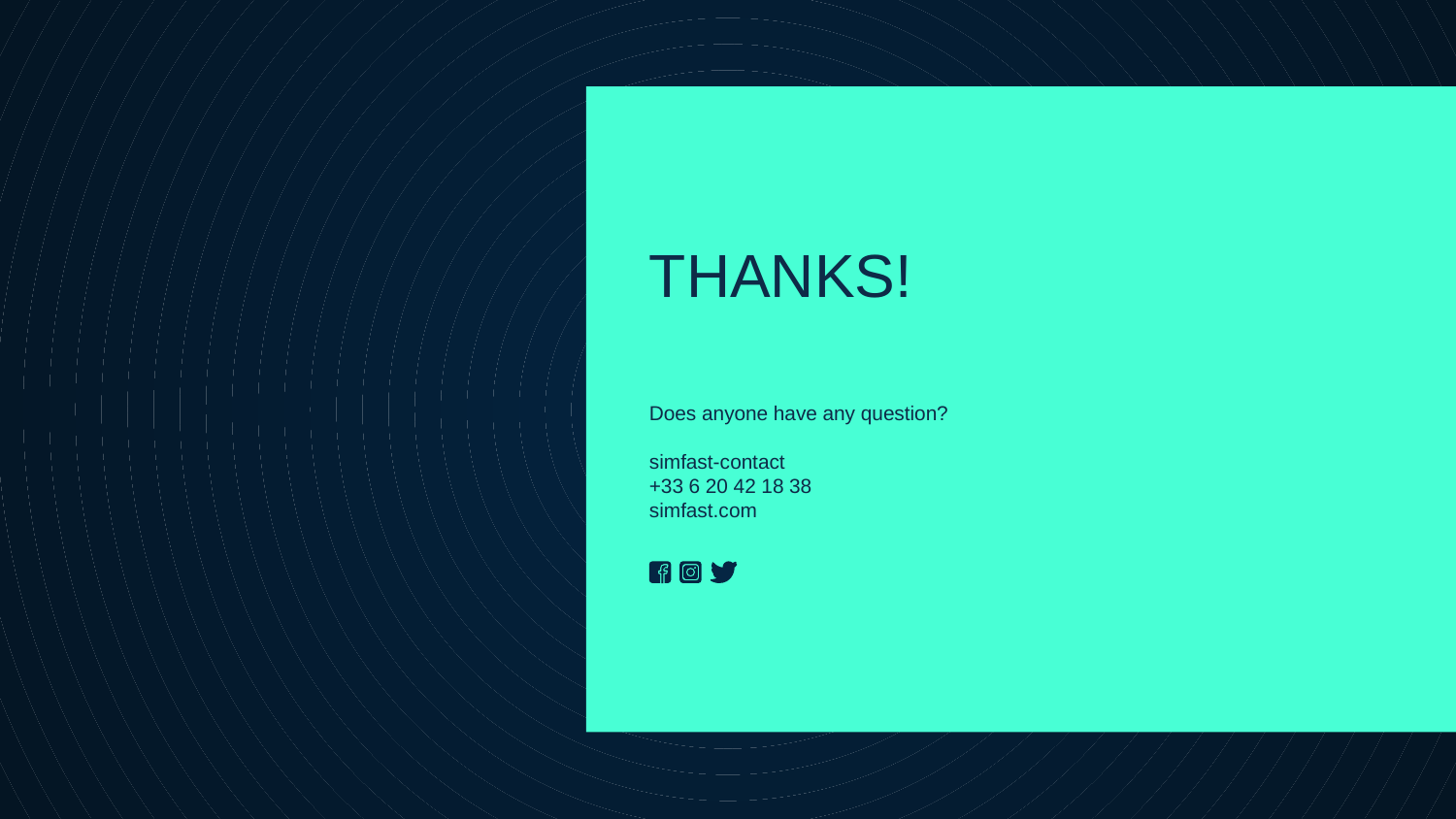

# THANKS!
Does anyone have any question?

simfast-contact@gmail.com
+33 6 20 42 18 38
simfast.com